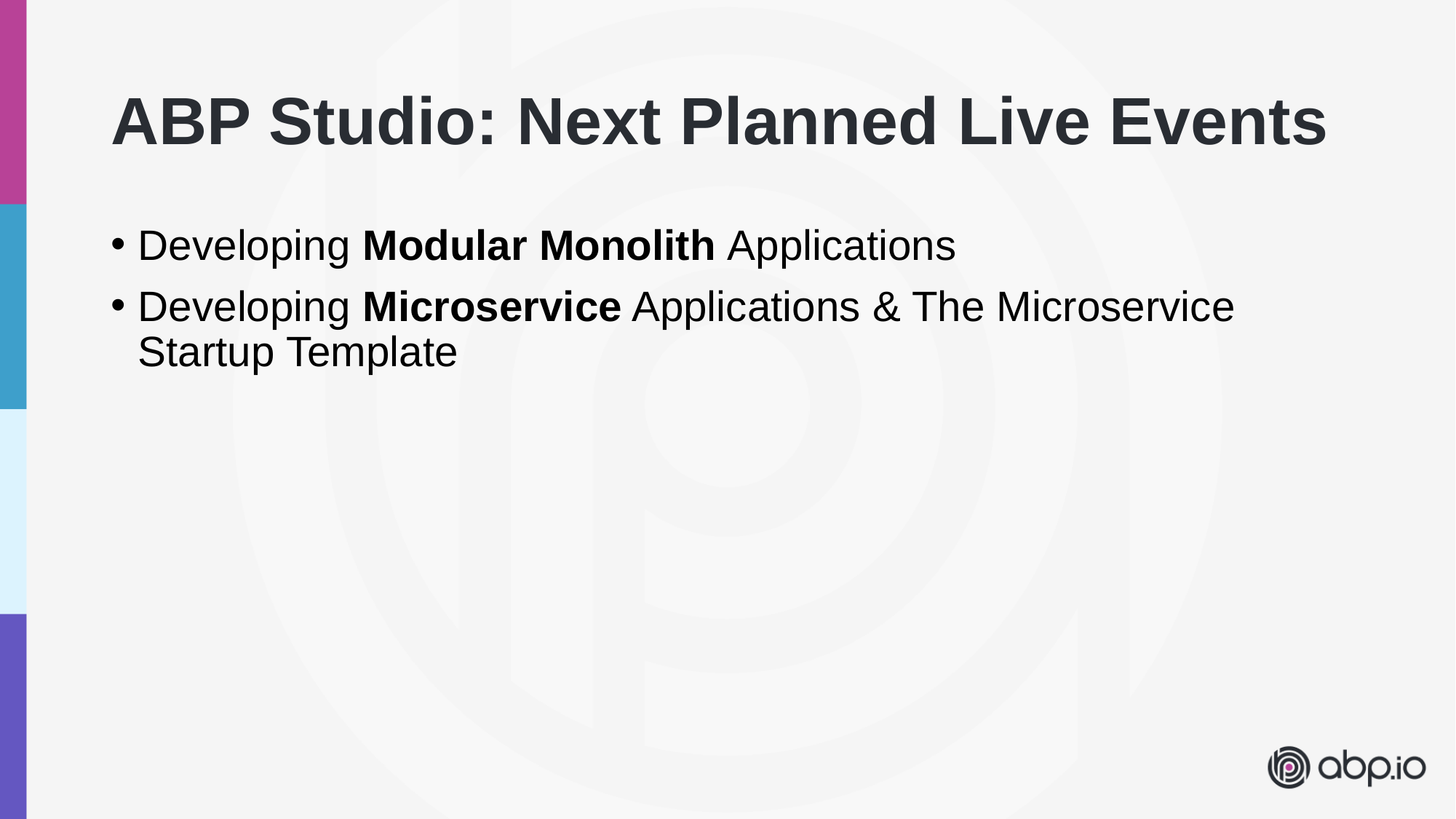

# ABP Studio: Next Planned Live Events
Developing Modular Monolith Applications
Developing Microservice Applications & The Microservice Startup Template